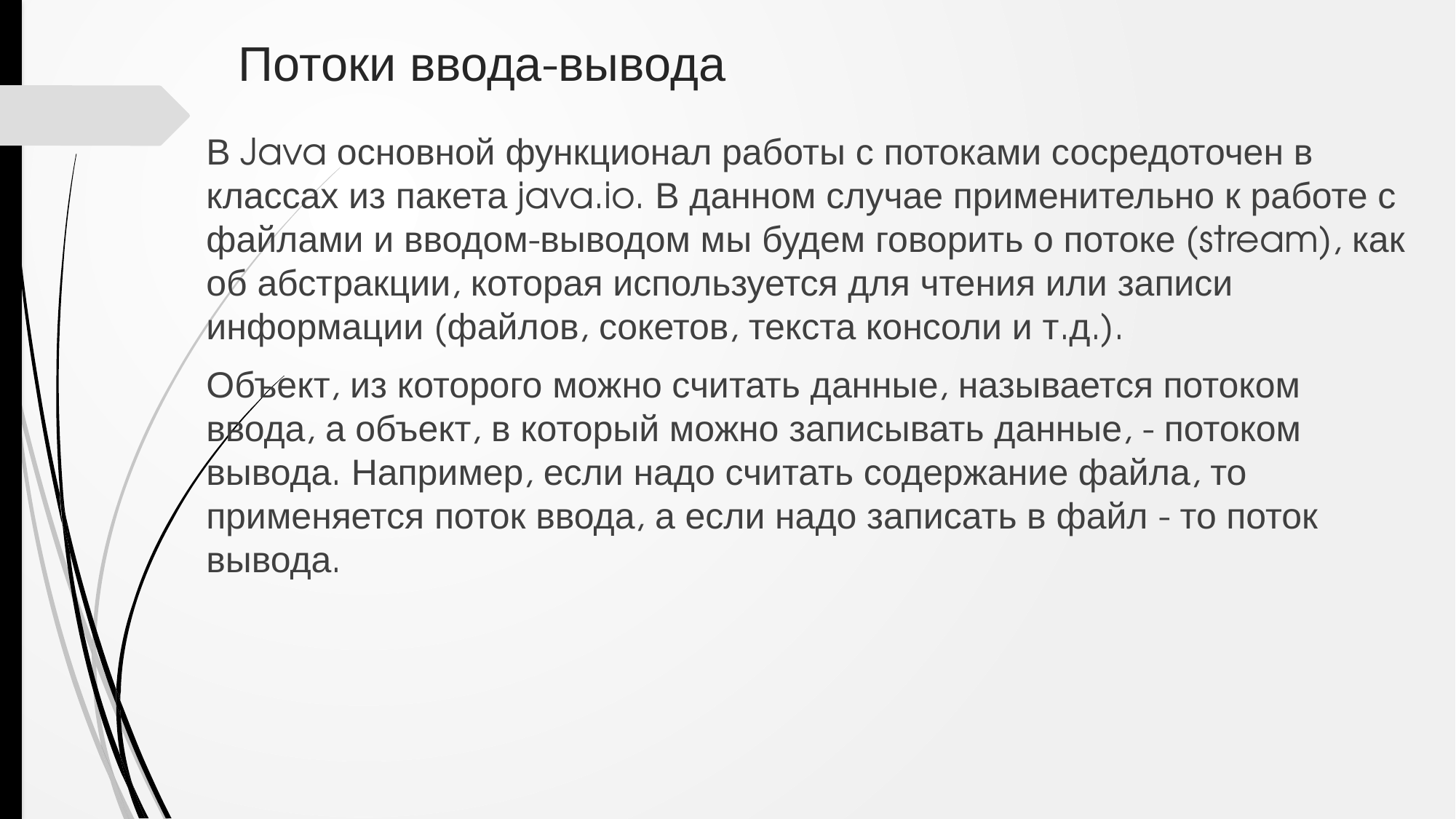

# Потоки ввода-вывода
В Java основной функционал работы с потоками сосредоточен в классах из пакета java.io. В данном случае применительно к работе с файлами и вводом-выводом мы будем говорить о потоке (stream), как об абстракции, которая используется для чтения или записи информации (файлов, сокетов, текста консоли и т.д.).
Объект, из которого можно считать данные, называется потоком ввода, а объект, в который можно записывать данные, - потоком вывода. Например, если надо считать содержание файла, то применяется поток ввода, а если надо записать в файл - то поток вывода.